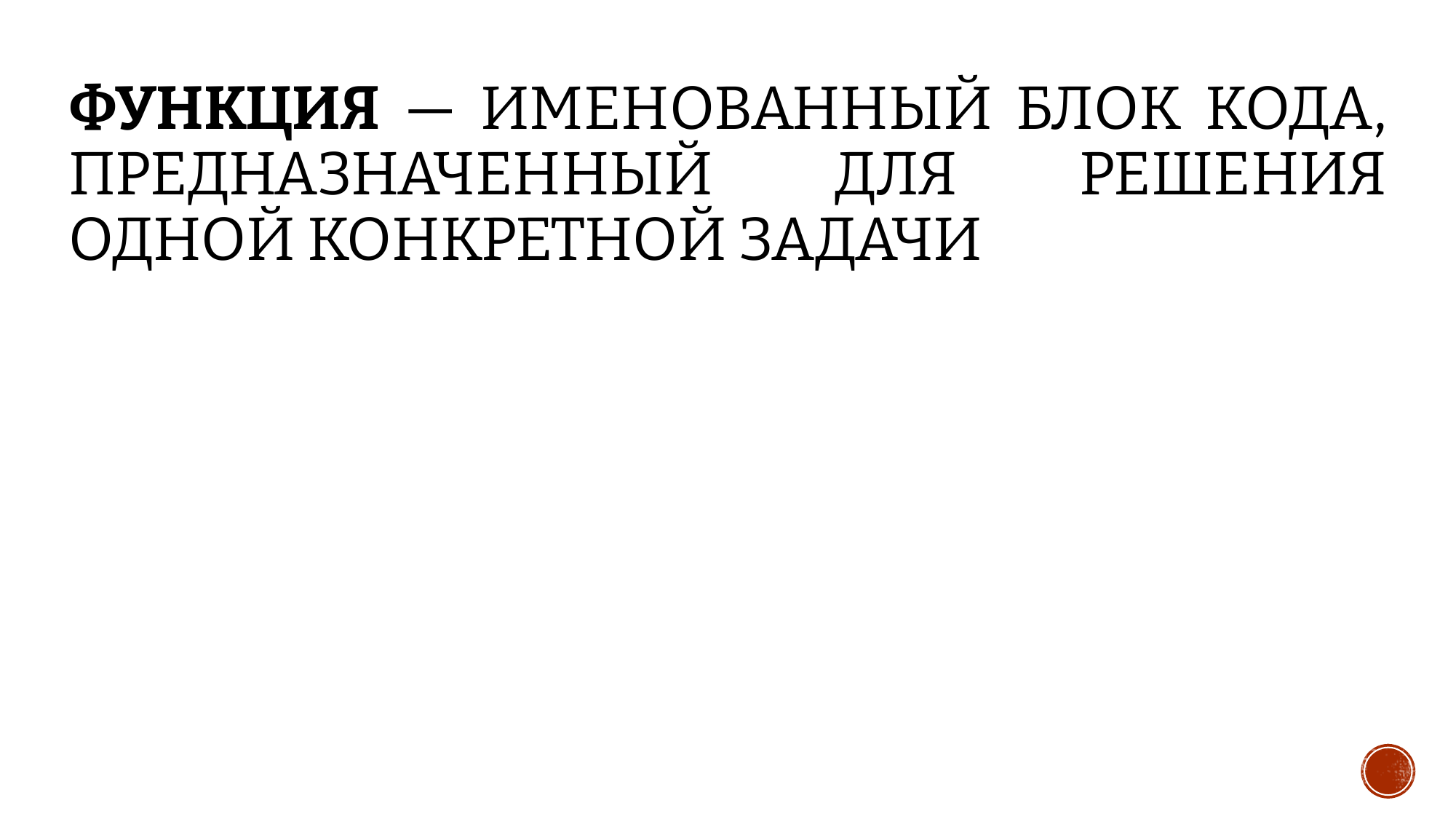

# функция — именованный блок кода, предназначенный для решения одной конкретной задачи